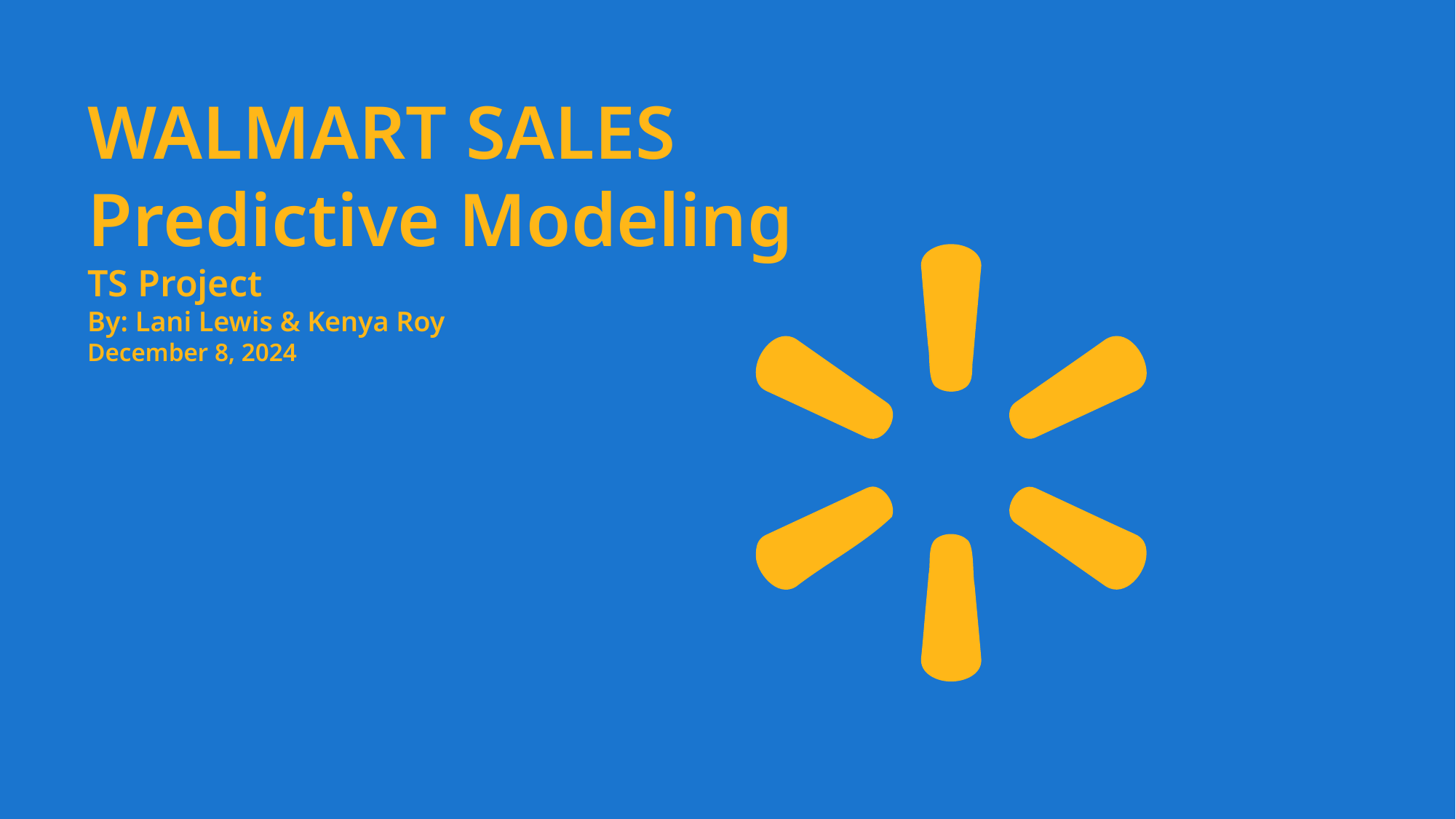

WALMART SALES Predictive Modeling
TS Project
By: Lani Lewis & Kenya Roy
December 8, 2024